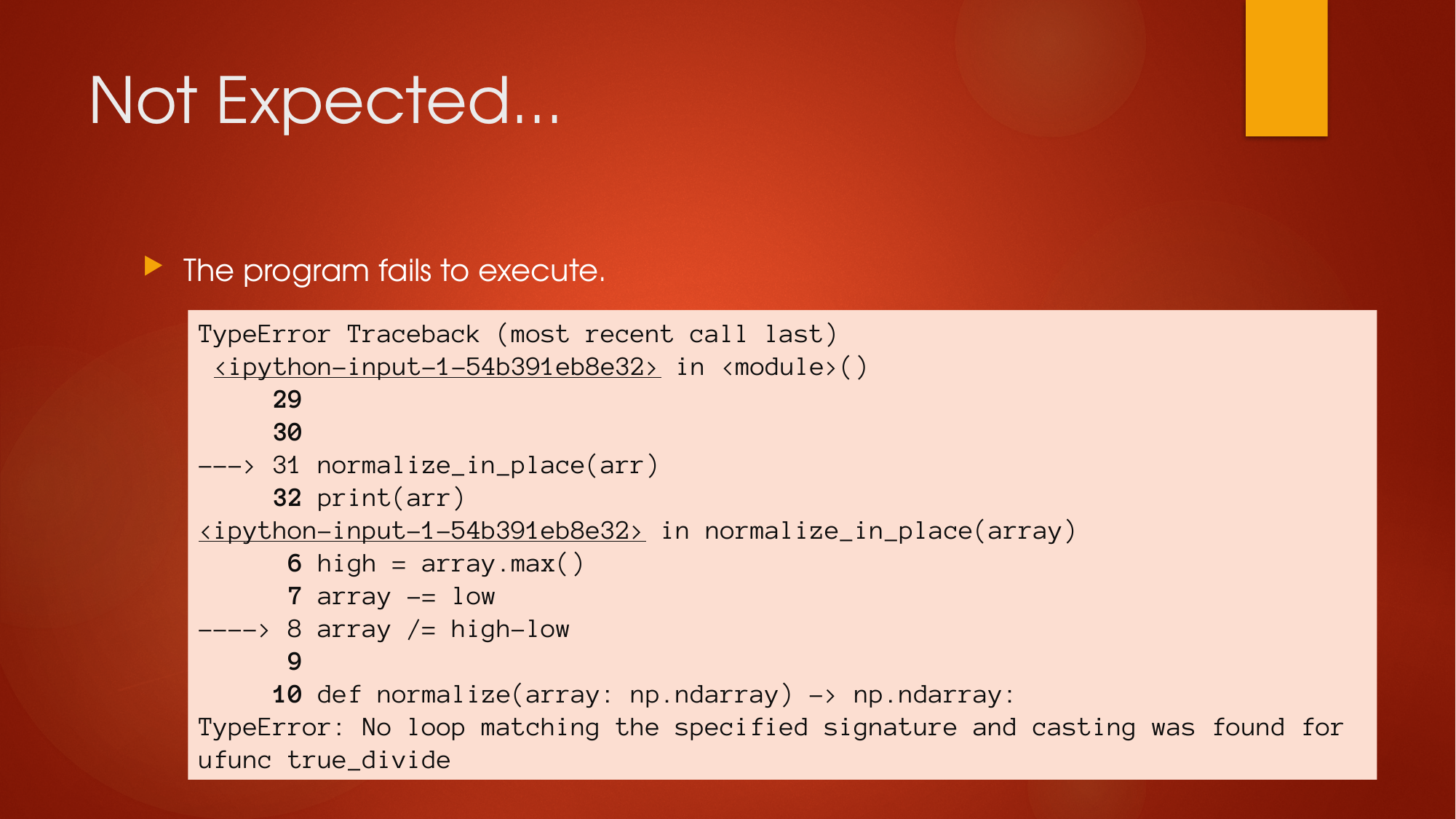

# Not Expected...
The program fails to execute.
TypeError Traceback (most recent call last)
 <ipython-input-1-54b391eb8e32> in <module>()
     29
     30
---> 31 normalize_in_place(arr)
     32 print(arr)
<ipython-input-1-54b391eb8e32> in normalize_in_place(array)
      6 high = array.max()
      7 array -= low
----> 8 array /= high-low
      9
     10 def normalize(array: np.ndarray) -> np.ndarray:
TypeError: No loop matching the specified signature and casting was found for ufunc true_divide